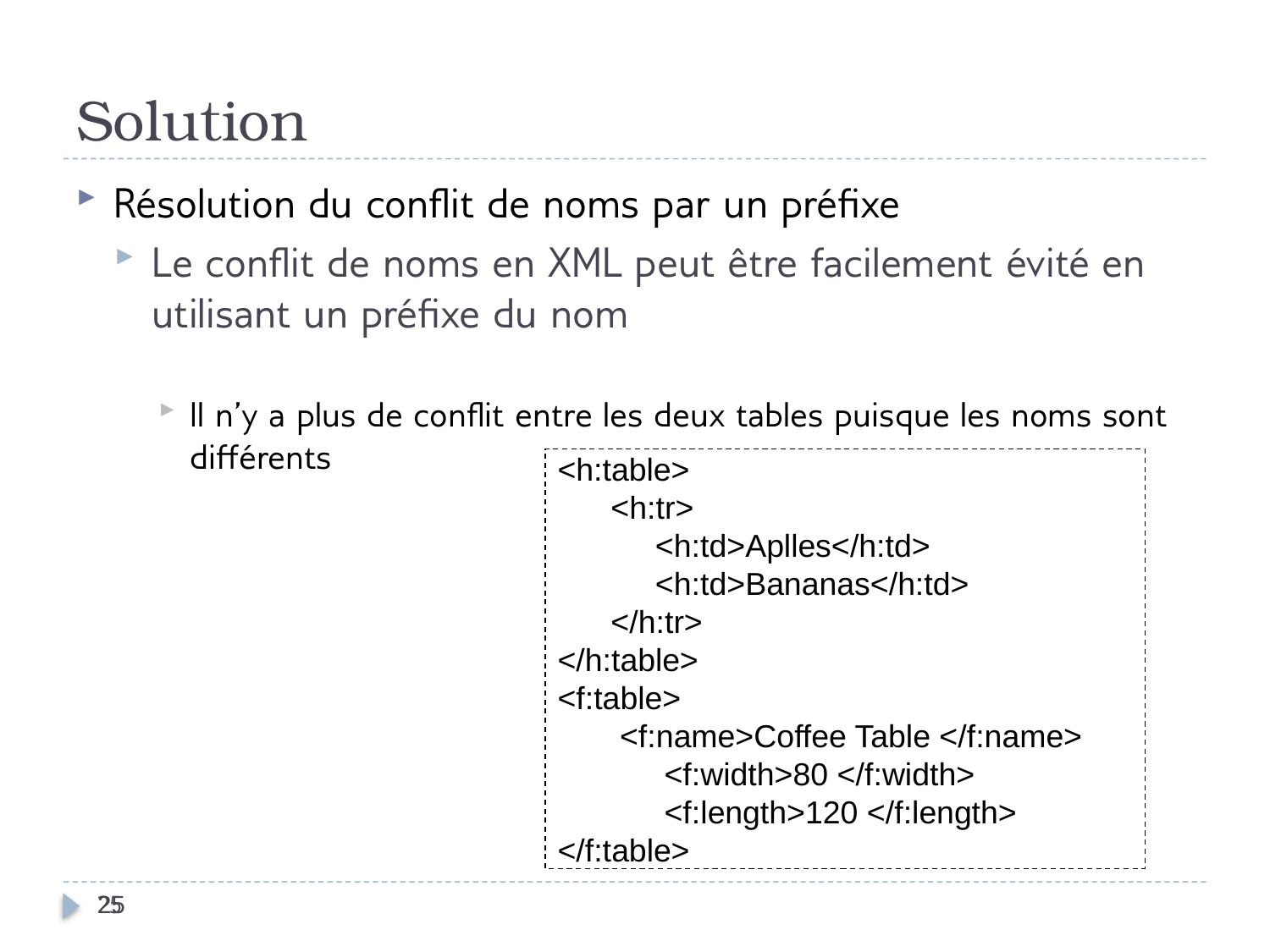

Solution
Résolution du conflit de noms par un préfixe
Le conflit de noms en XML peut être facilement évité en utilisant un préfixe du nom

Il n’y a plus de conflit entre les deux tables puisque les noms sont différents
<h:table>
      <h:tr>
           <h:td>Aplles</h:td>
           <h:td>Bananas</h:td>
      </h:tr>
</h:table>
<f:table>
       <f:name>Coffee Table </f:name>
            <f:width>80 </f:width>
            <f:length>120 </f:length>
</f:table>
25
25